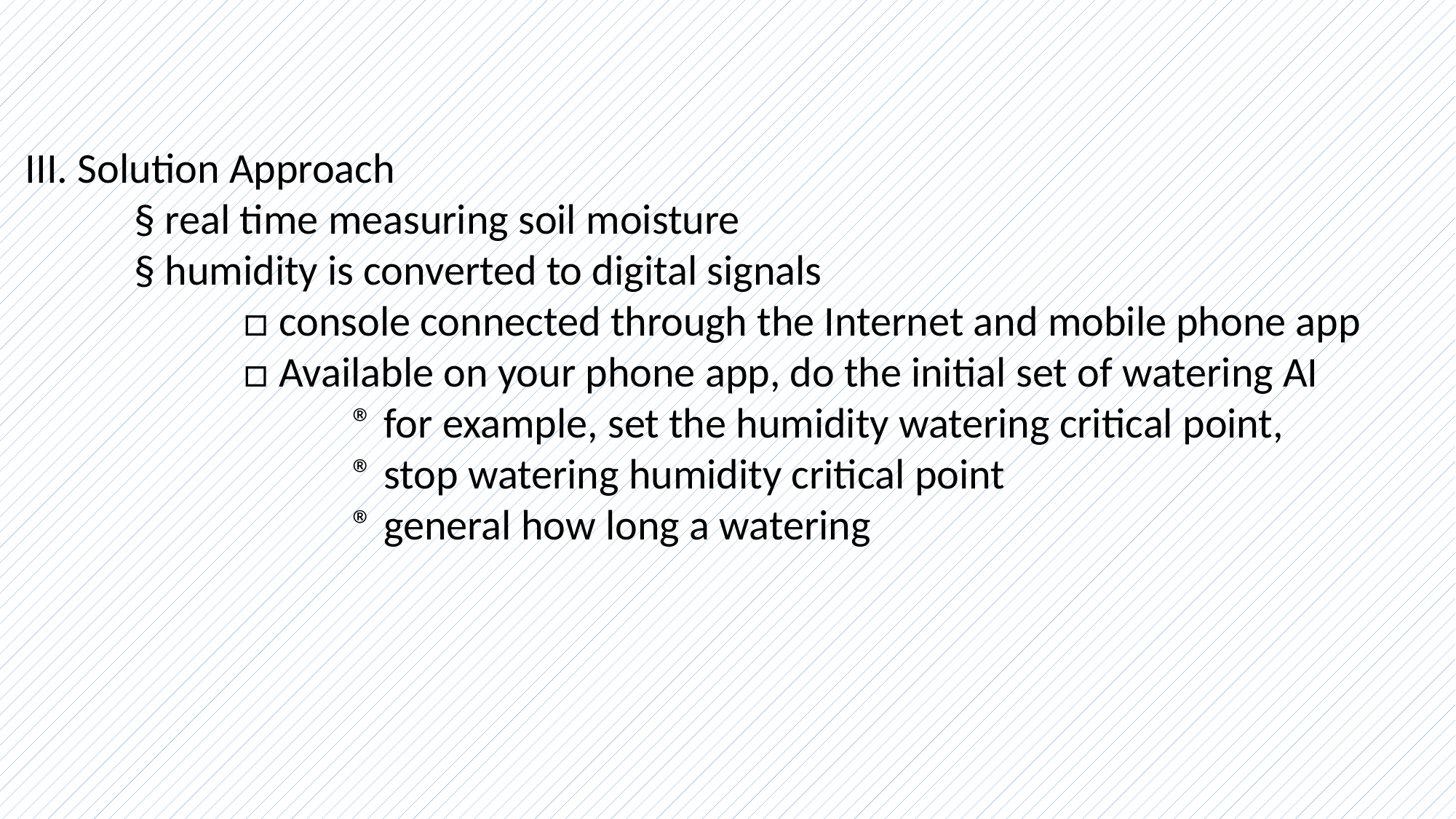

III. Solution Approach
	§ real time measuring soil moisture
	§ humidity is converted to digital signals
		□ console connected through the Internet and mobile phone app
		□ Available on your phone app, do the initial set of watering AI
			® for example, set the humidity watering critical point,
			® stop watering humidity critical point
			® general how long a watering